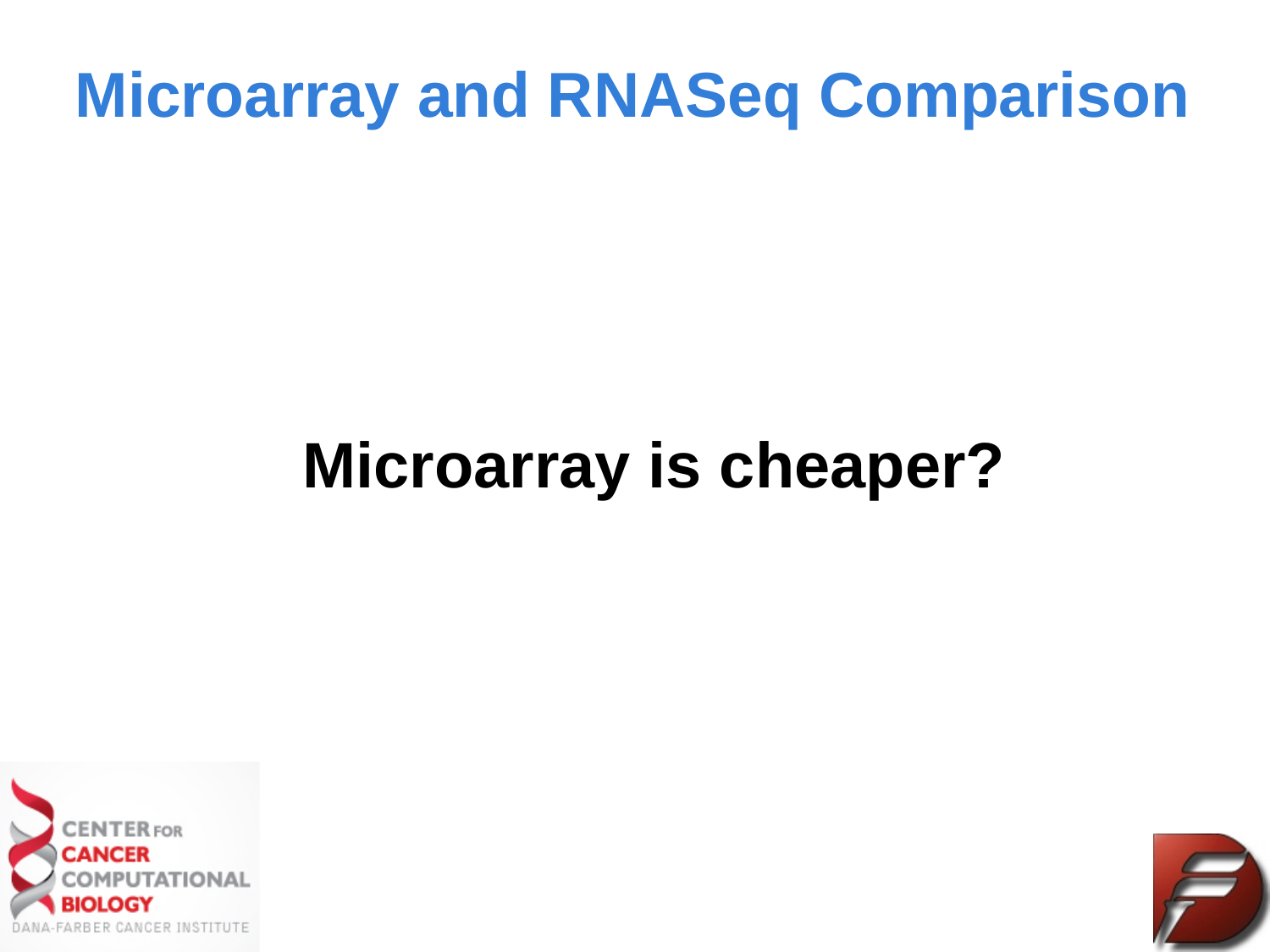

Microarray and RNASeq Comparison
Microarray is cheaper?